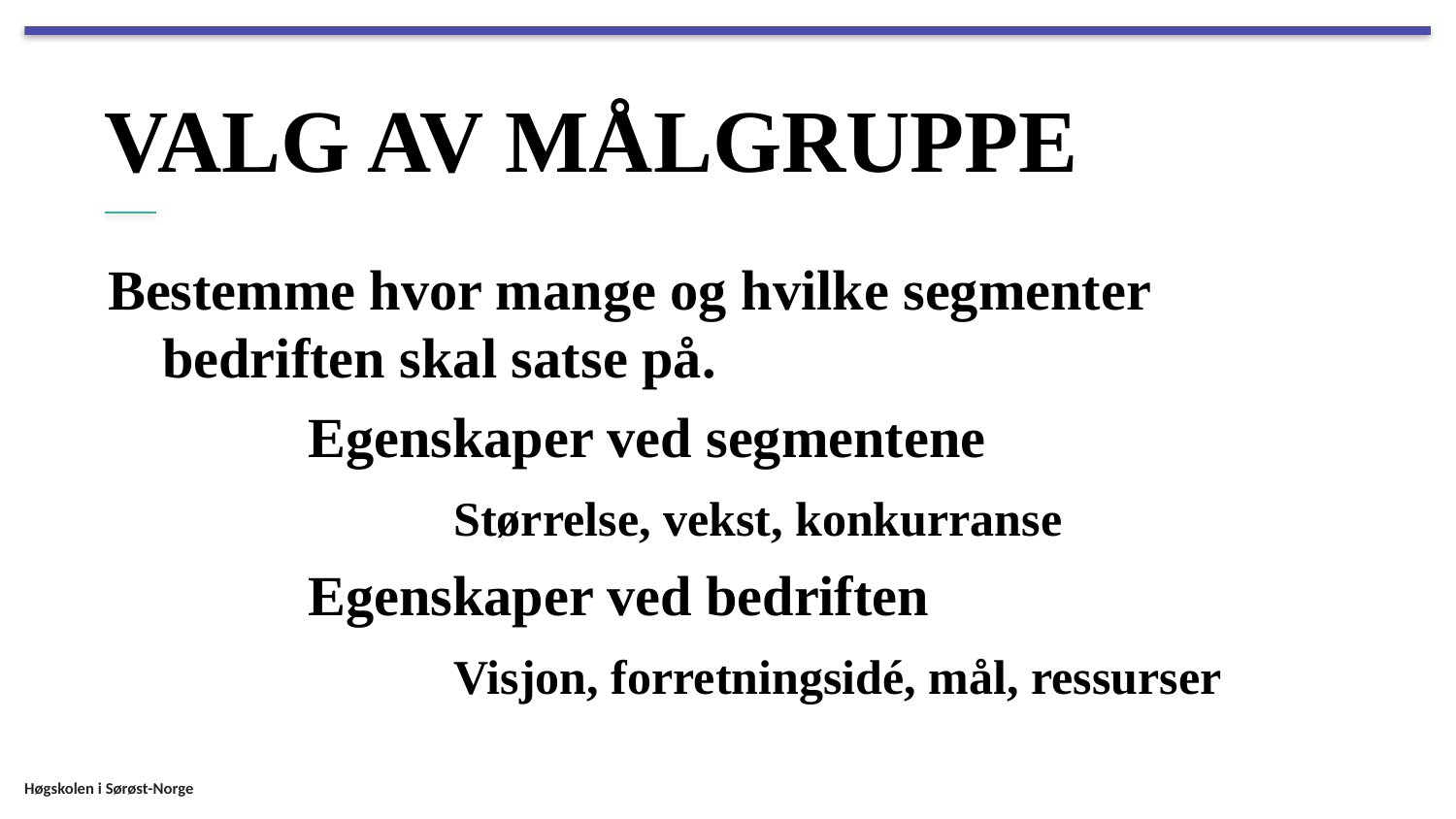

# VALG AV MÅLGRUPPE
Bestemme hvor mange og hvilke segmenter bedriften skal satse på.
		Egenskaper ved segmentene
			Størrelse, vekst, konkurranse
		Egenskaper ved bedriften
			Visjon, forretningsidé, mål, ressurser